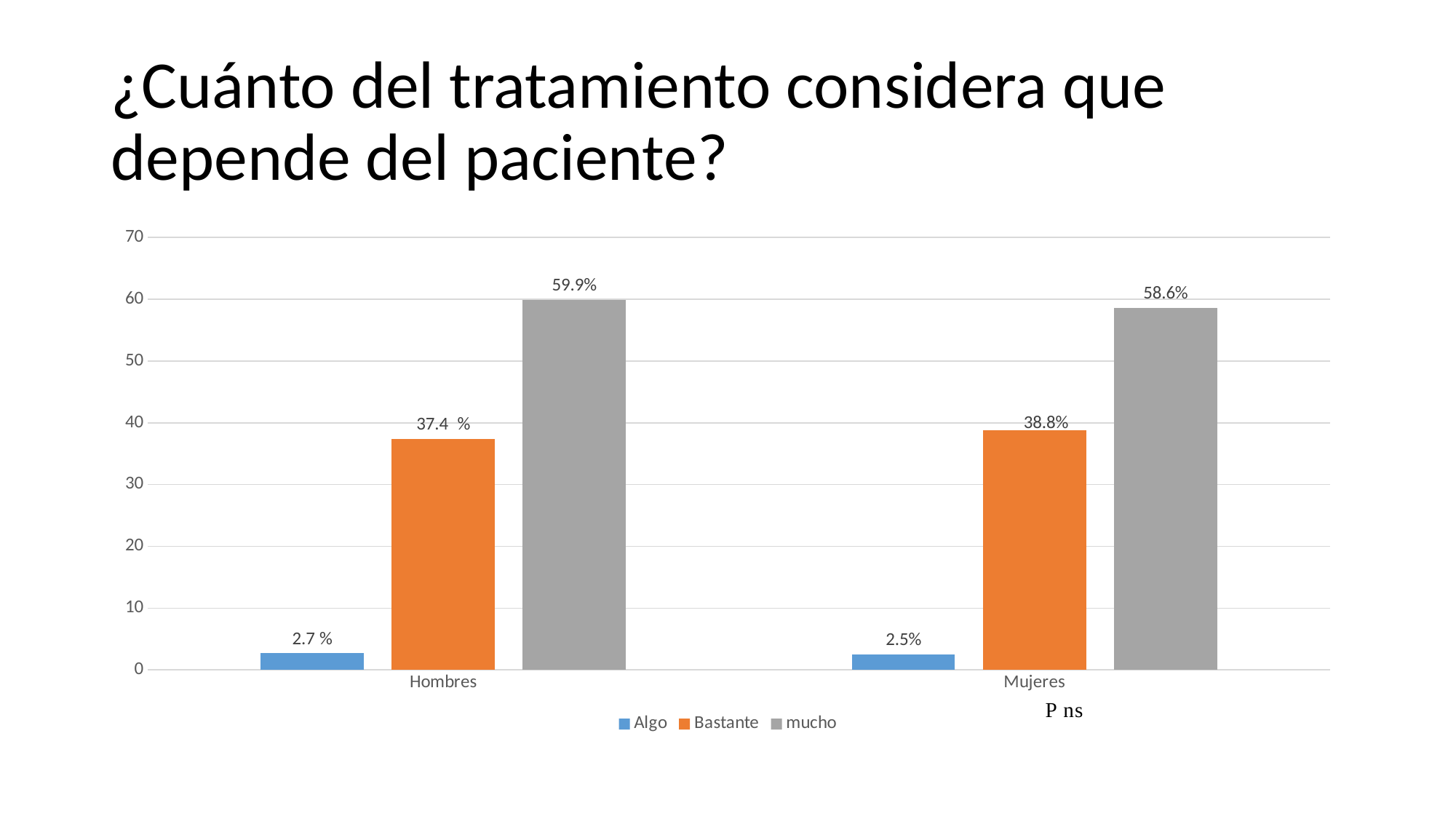

# ¿Cuánto del tratamiento considera que depende del paciente?

### Chart

| Category | Algo | Bastante | mucho |
|---|---|---|---|
| Hombres | 2.7 | 37.4 | 59.9 |
| Mujeres | 2.5 | 38.8 | 58.6 |